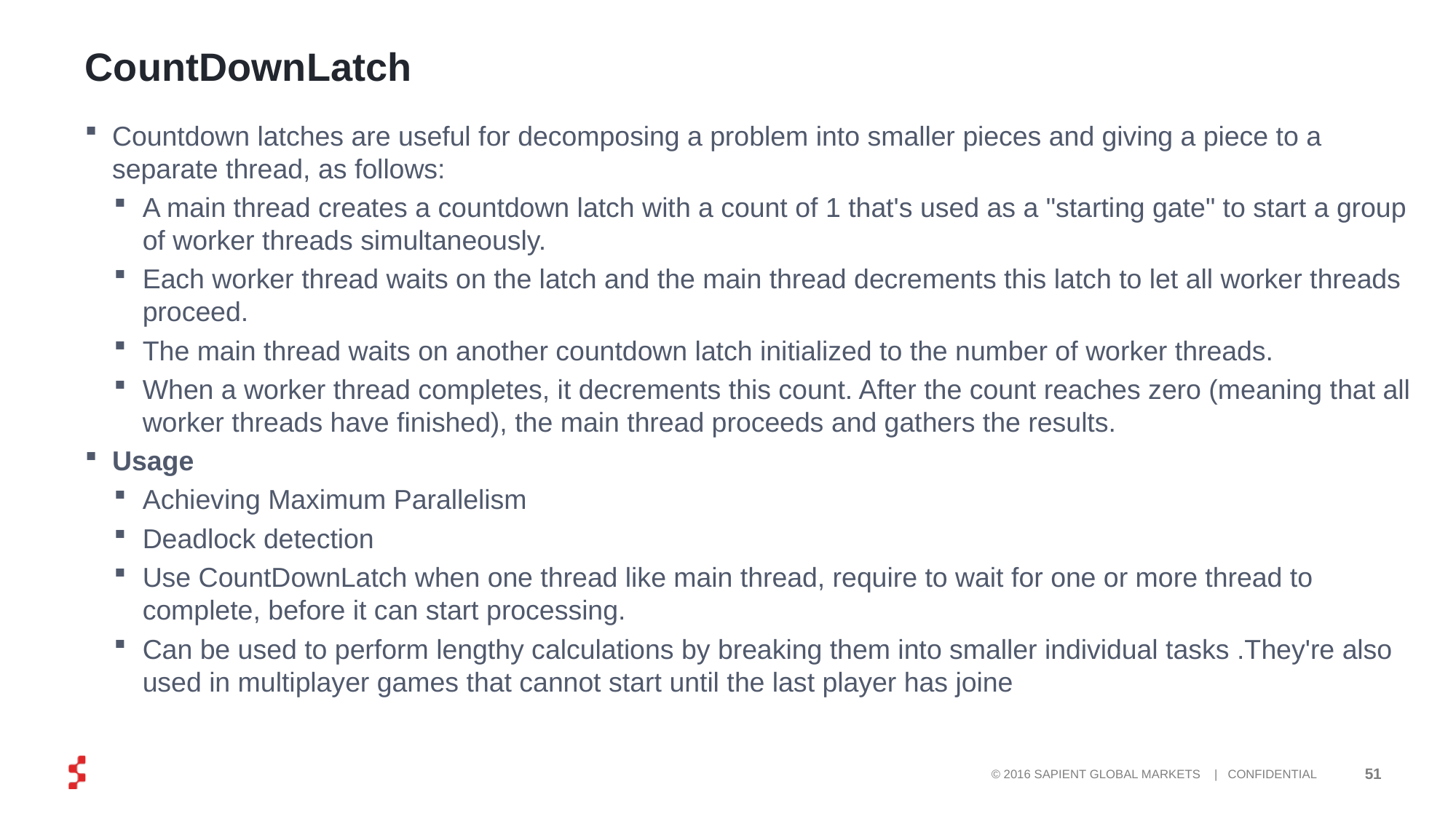

# CountDownLatch
Countdown latches are useful for decomposing a problem into smaller pieces and giving a piece to a separate thread, as follows:
A main thread creates a countdown latch with a count of 1 that's used as a "starting gate" to start a group of worker threads simultaneously.
Each worker thread waits on the latch and the main thread decrements this latch to let all worker threads proceed.
The main thread waits on another countdown latch initialized to the number of worker threads.
When a worker thread completes, it decrements this count. After the count reaches zero (meaning that all worker threads have finished), the main thread proceeds and gathers the results.
Usage
Achieving Maximum Parallelism
Deadlock detection
Use CountDownLatch when one thread like main thread, require to wait for one or more thread to complete, before it can start processing.
Can be used to perform lengthy calculations by breaking them into smaller individual tasks .They're also used in multiplayer games that cannot start until the last player has joine